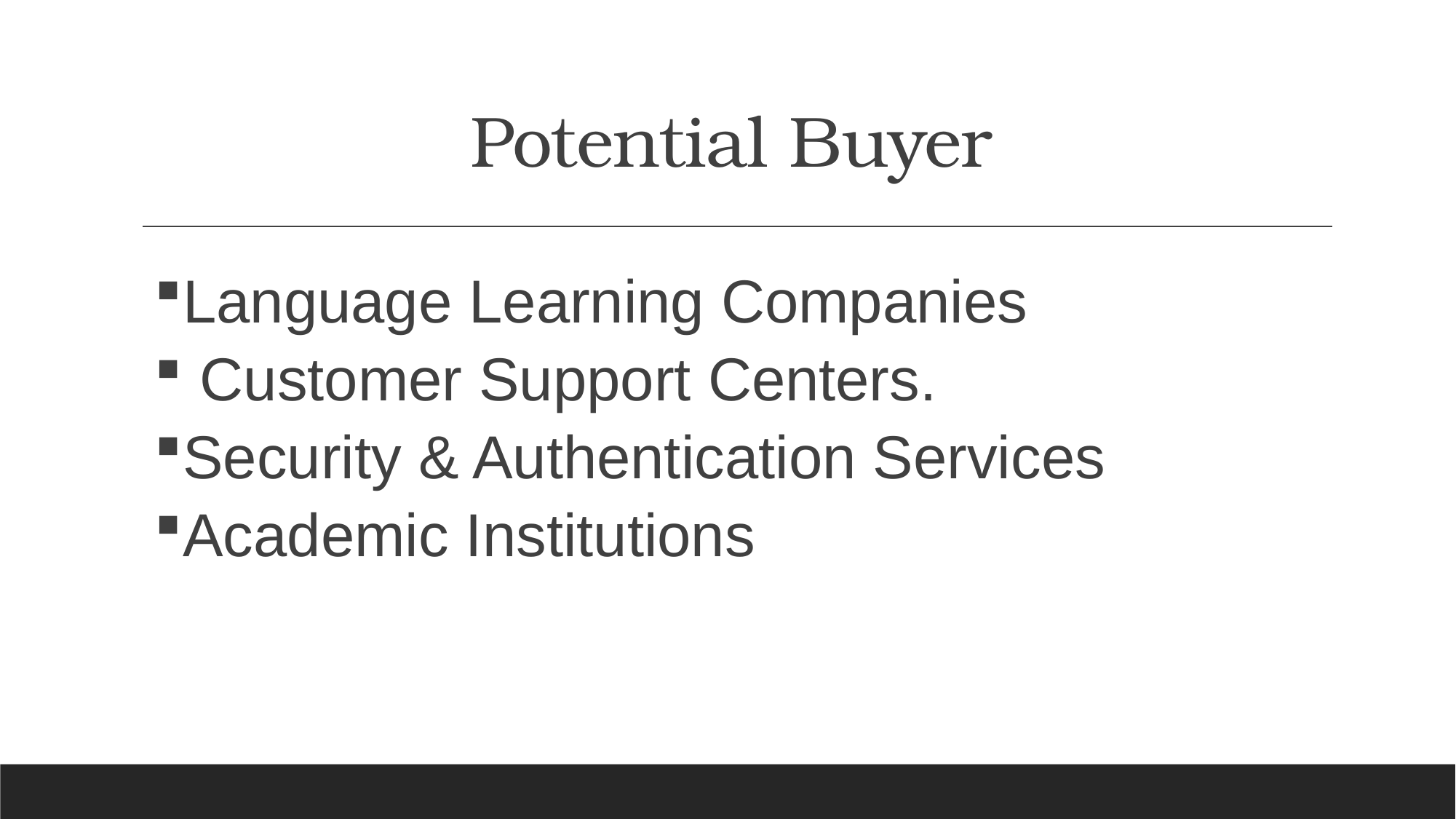

# Potential Buyer
Language Learning Companies
 Customer Support Centers.
Security & Authentication Services
Academic Institutions